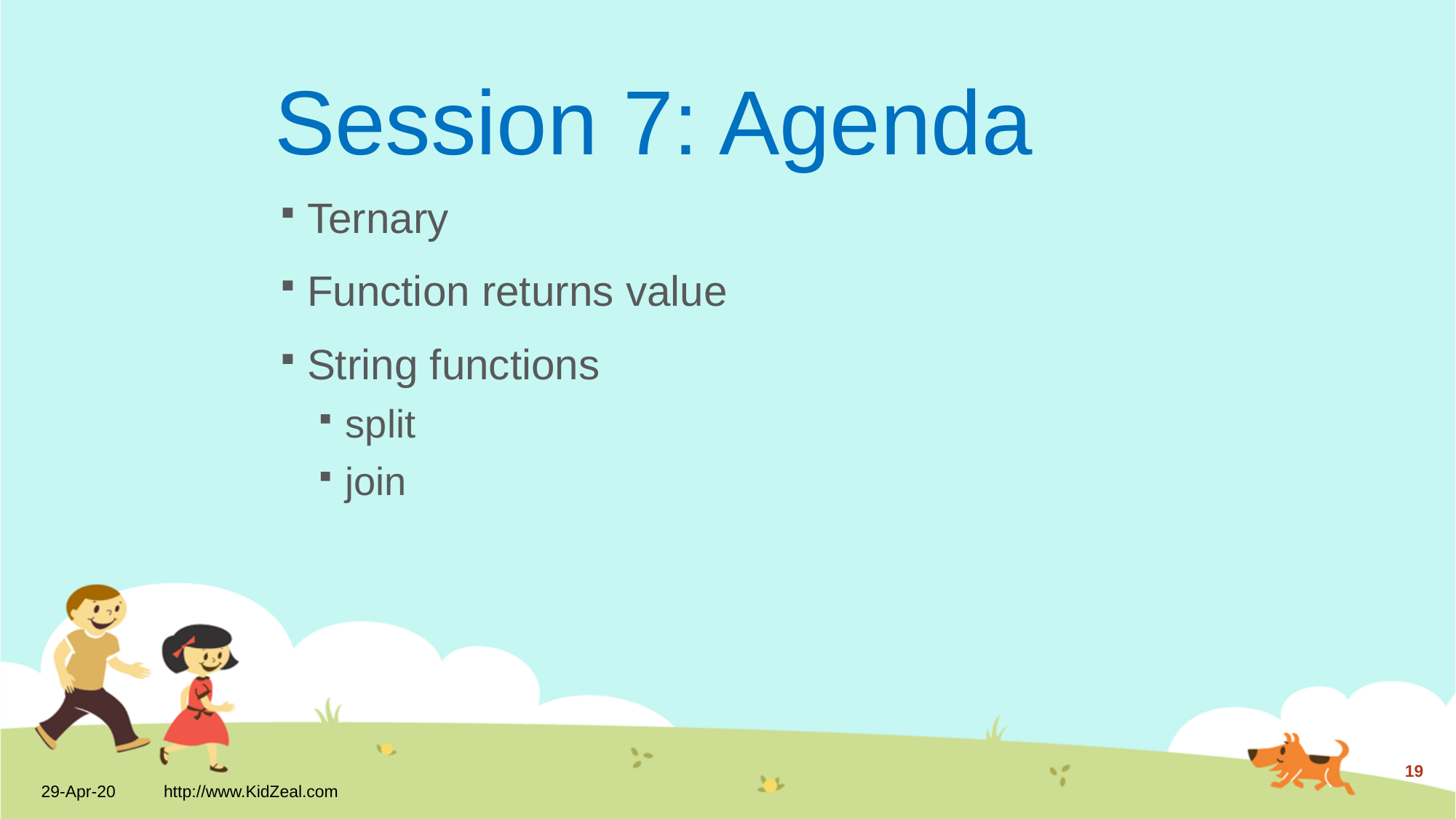

# Session 7: Agenda
Ternary
Function returns value
String functions
split
join
19
29-Apr-20
http://www.KidZeal.com